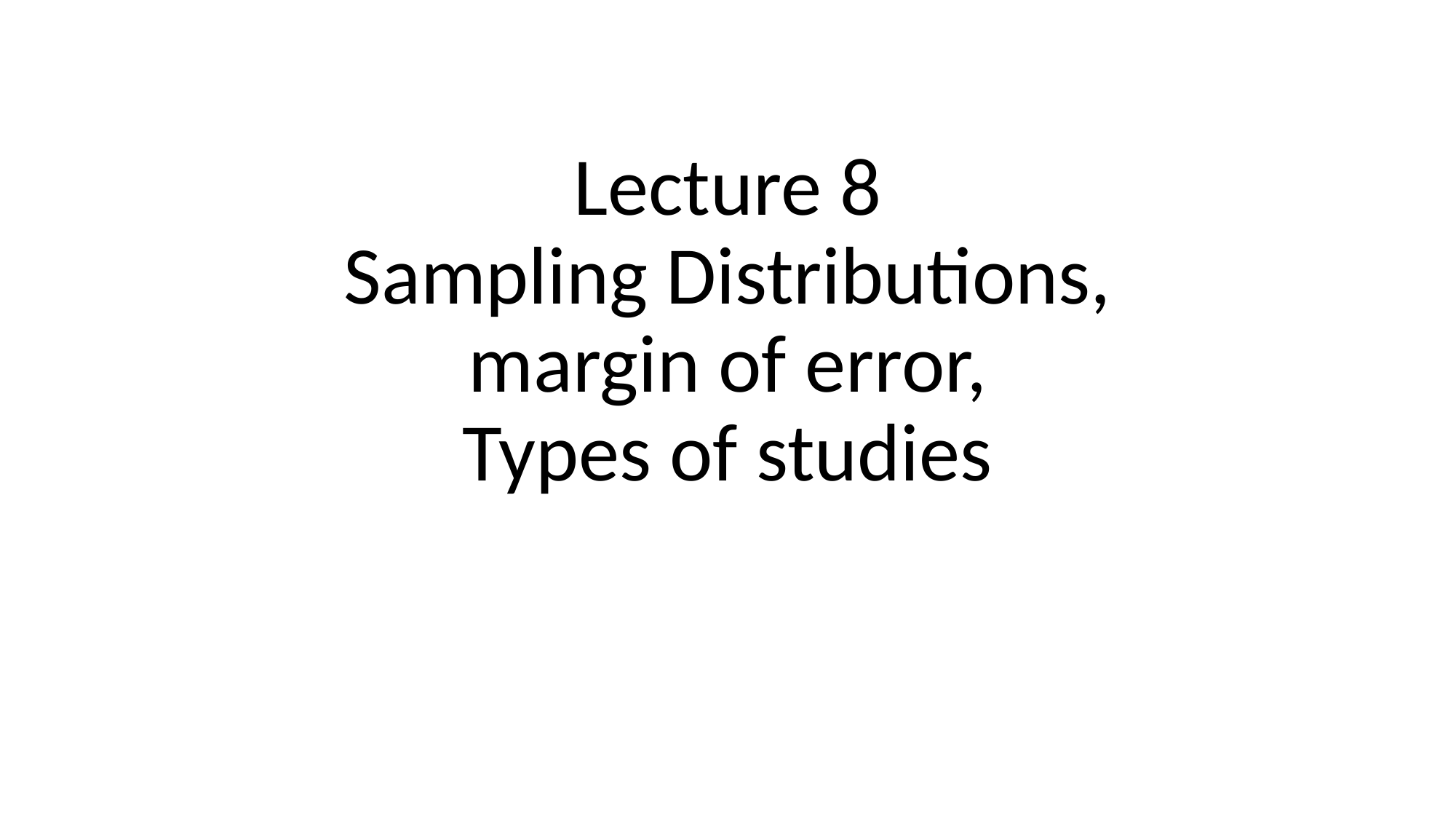

# Lecture 8 Sampling Distributions, margin of error, Types of studies